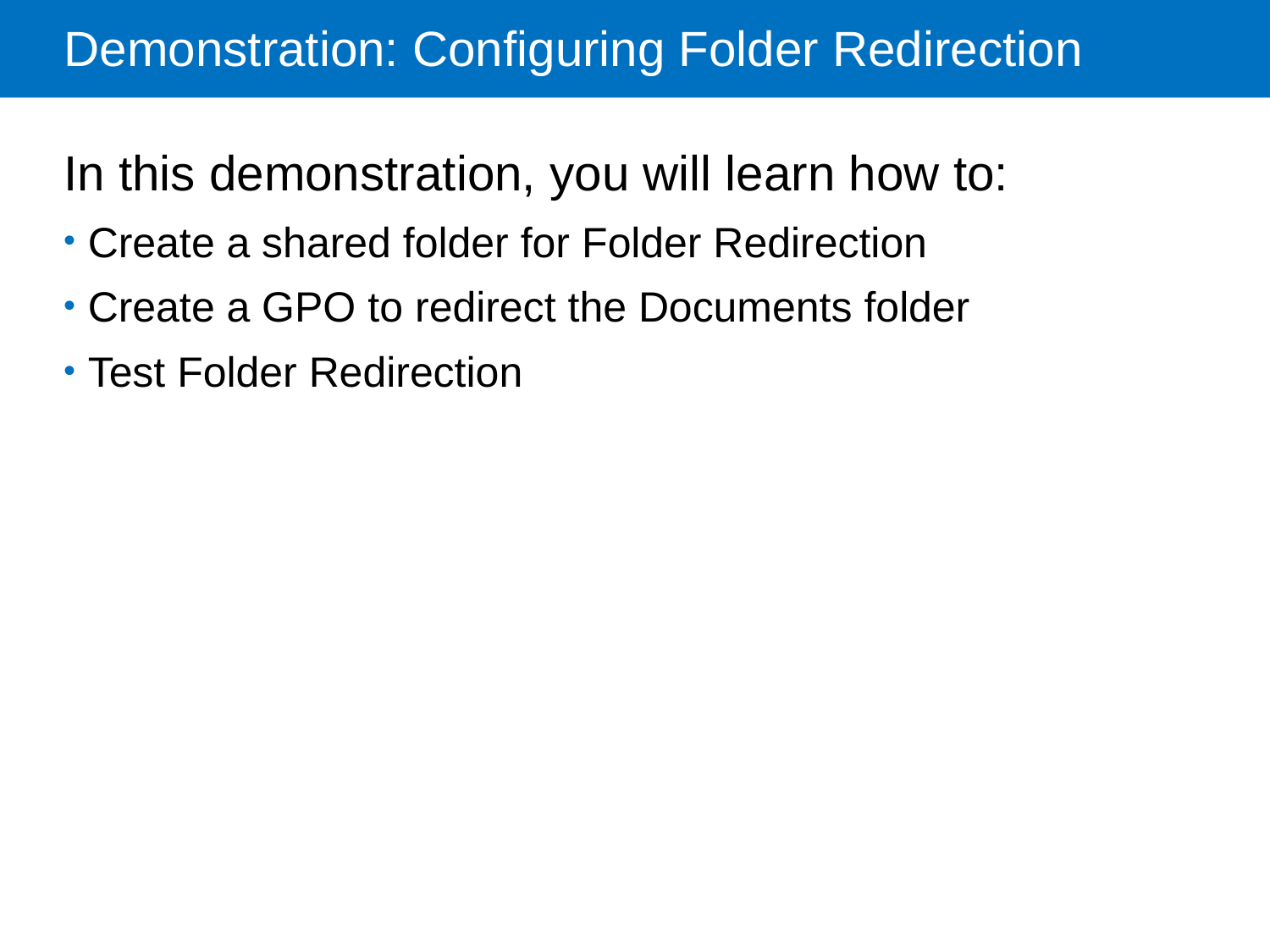

# Demonstration: Configuring Folder Redirection
In this demonstration, you will learn how to:
Create a shared folder for Folder Redirection
Create a GPO to redirect the Documents folder
Test Folder Redirection